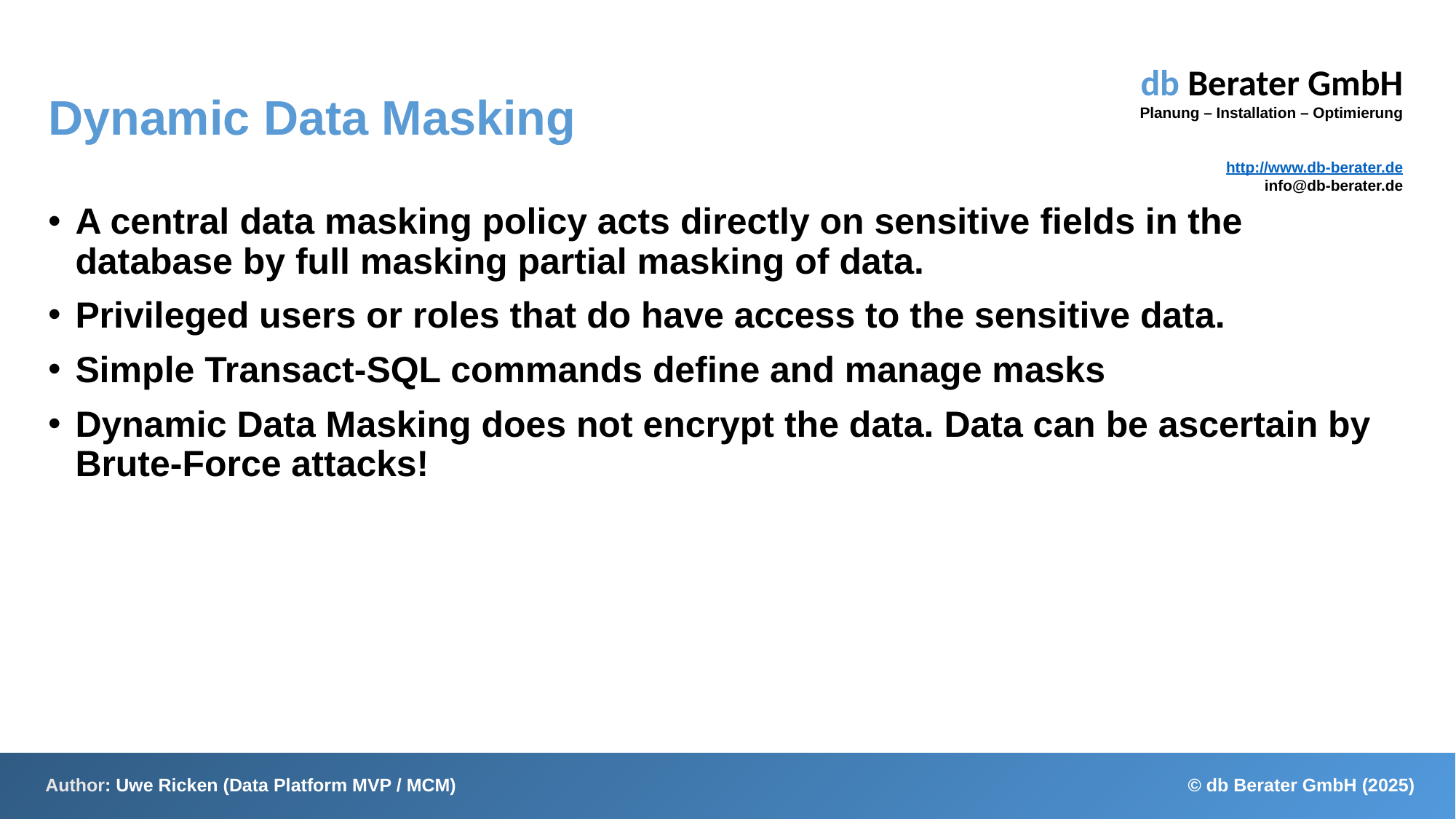

# Dynamic Data Masking
A central data masking policy acts directly on sensitive fields in the database by full masking partial masking of data.
Privileged users or roles that do have access to the sensitive data.
Simple Transact-SQL commands define and manage masks
Dynamic Data Masking does not encrypt the data. Data can be ascertain by Brute-Force attacks!